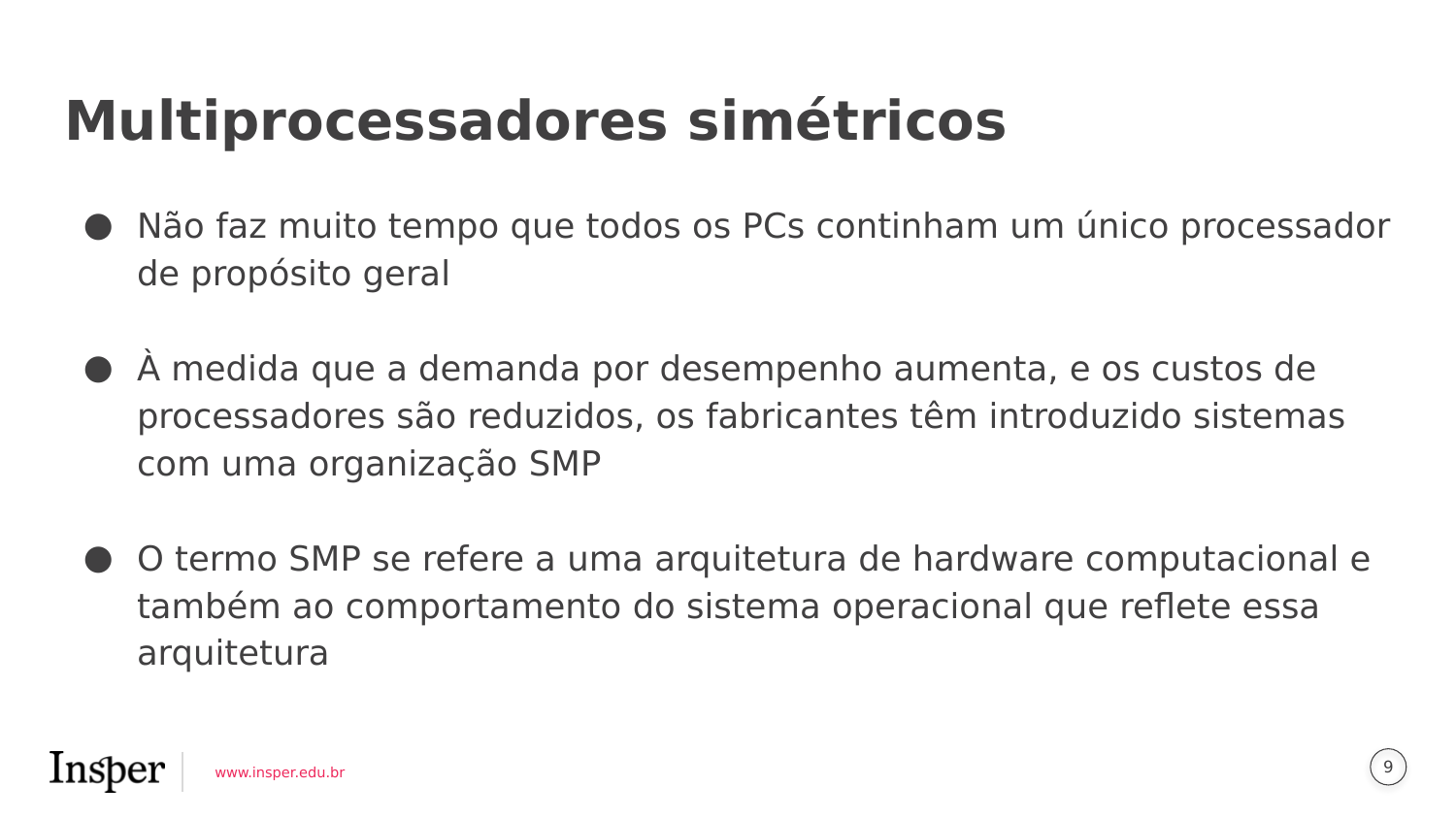

# Multiprocessadores simétricos
Não faz muito tempo que todos os PCs continham um único processador de propósito geral

À medida que a demanda por desempenho aumenta, e os custos de processadores são reduzidos, os fabricantes têm introduzido sistemas com uma organização SMP

O termo SMP se refere a uma arquitetura de hardware computacional e também ao comportamento do sistema operacional que reflete essa arquitetura